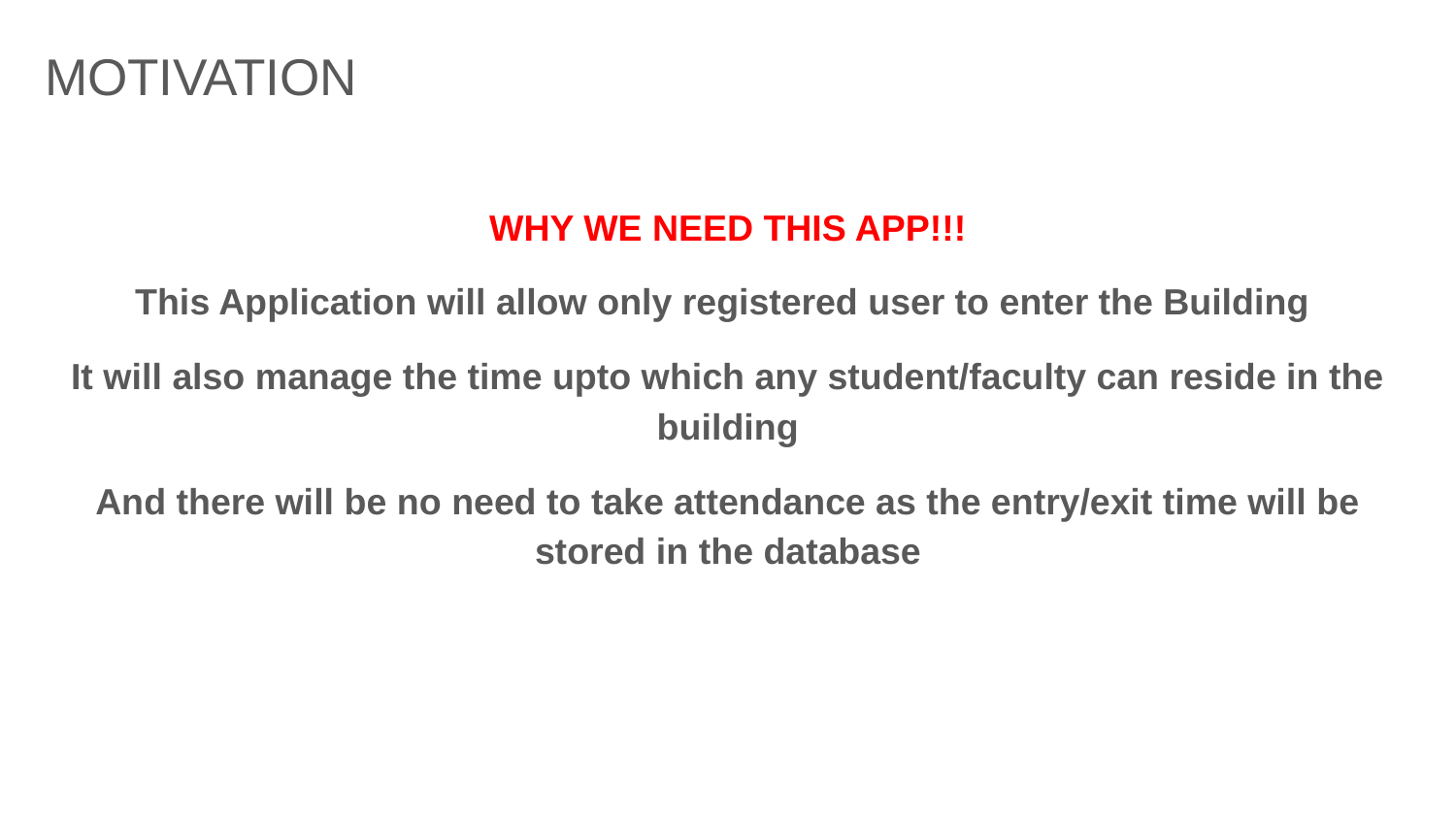

# MOTIVATION
WHY WE NEED THIS APP!!!
This Application will allow only registered user to enter the Building
It will also manage the time upto which any student/faculty can reside in the building
And there will be no need to take attendance as the entry/exit time will be stored in the database